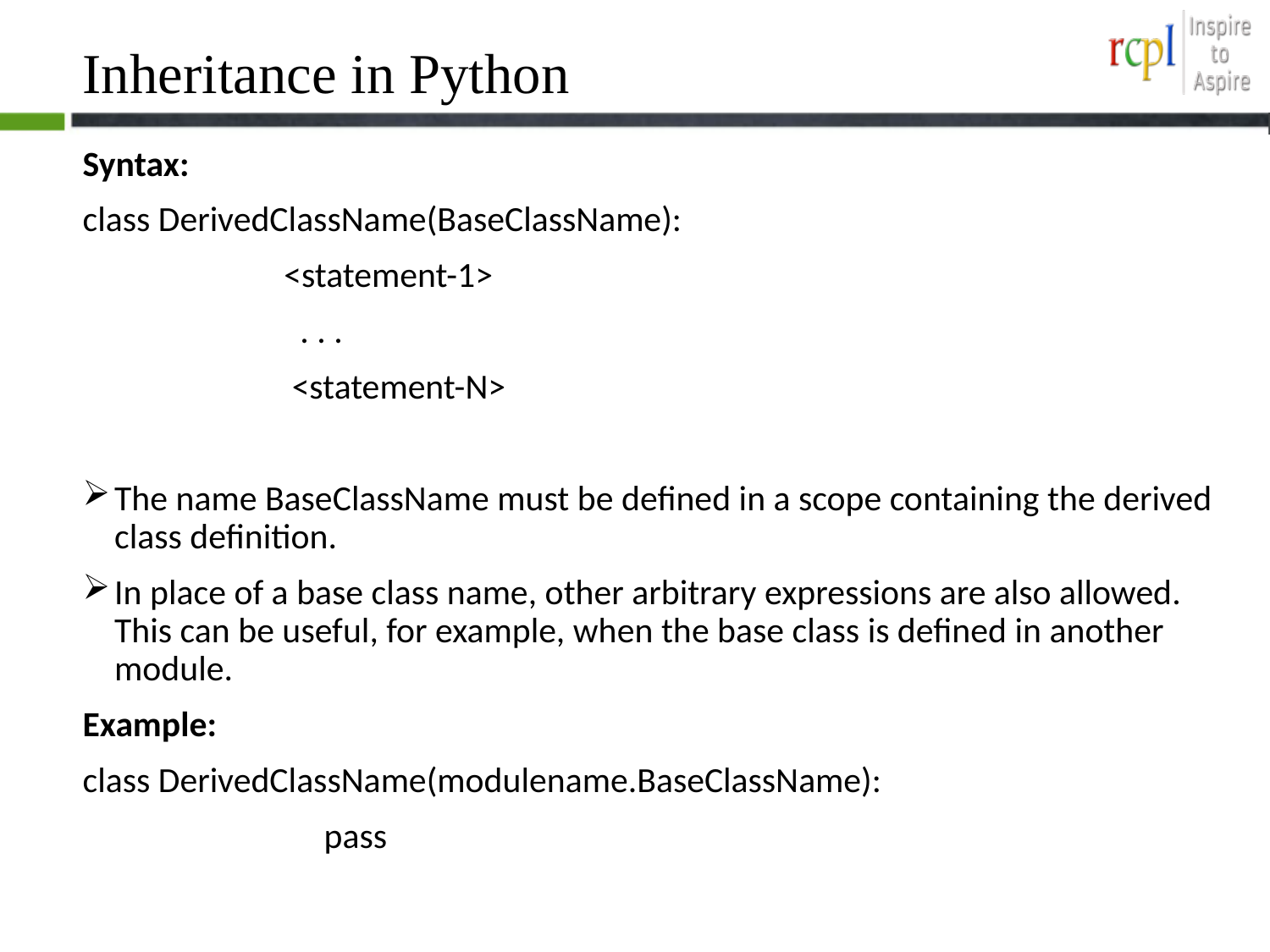

# Inheritance in Python
Syntax:
class DerivedClassName(BaseClassName):
                         <statement-1>
                           . . .
                          <statement-N>

The name BaseClassName must be defined in a scope containing the derived class definition.
In place of a base class name, other arbitrary expressions are also allowed. This can be useful, for example, when the base class is defined in another module.
Example:
class DerivedClassName(modulename.BaseClassName):
                              pass